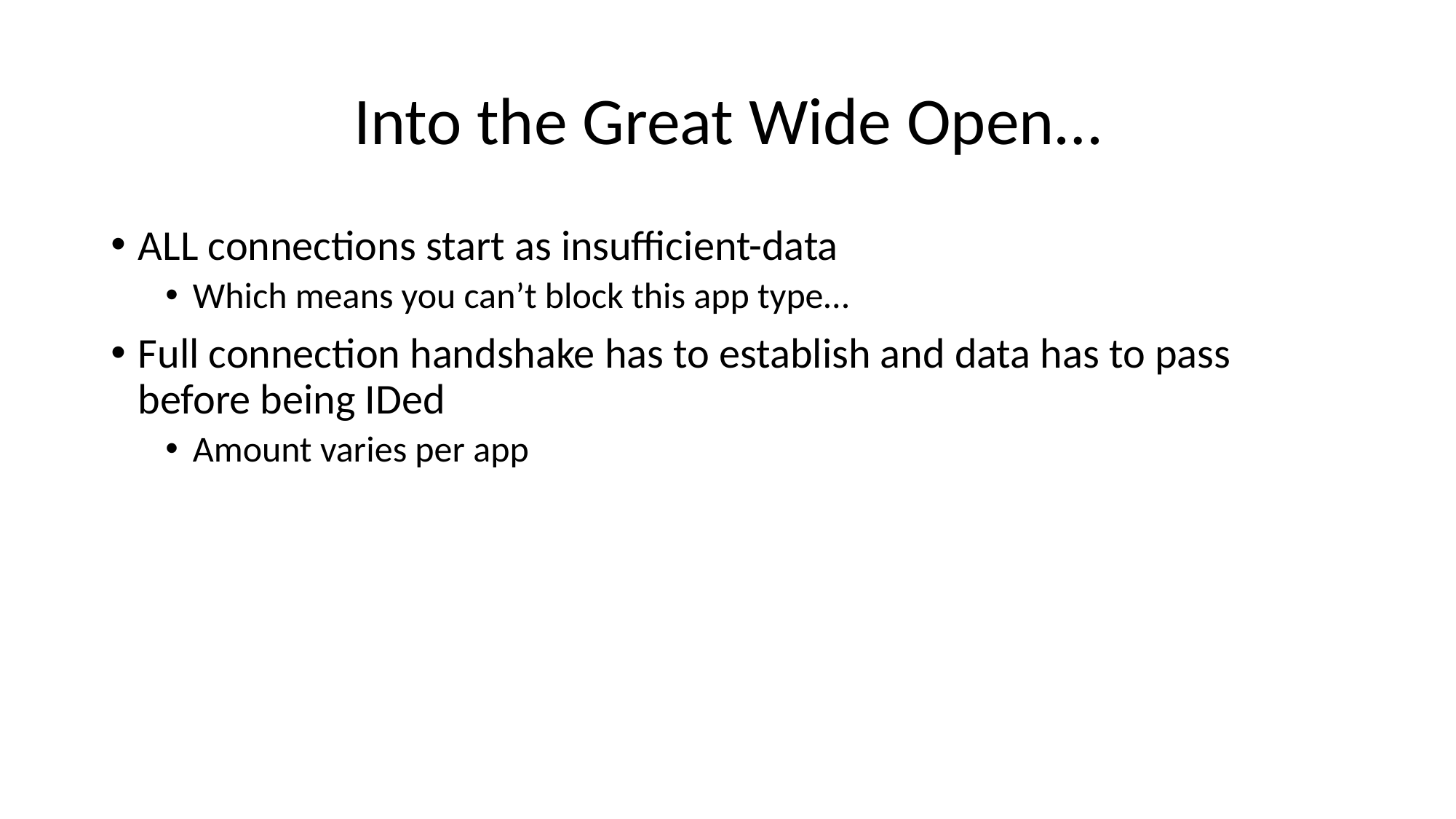

# Into the Great Wide Open…
ALL connections start as insufficient-data
Which means you can’t block this app type…
Full connection handshake has to establish and data has to pass before being IDed
Amount varies per app